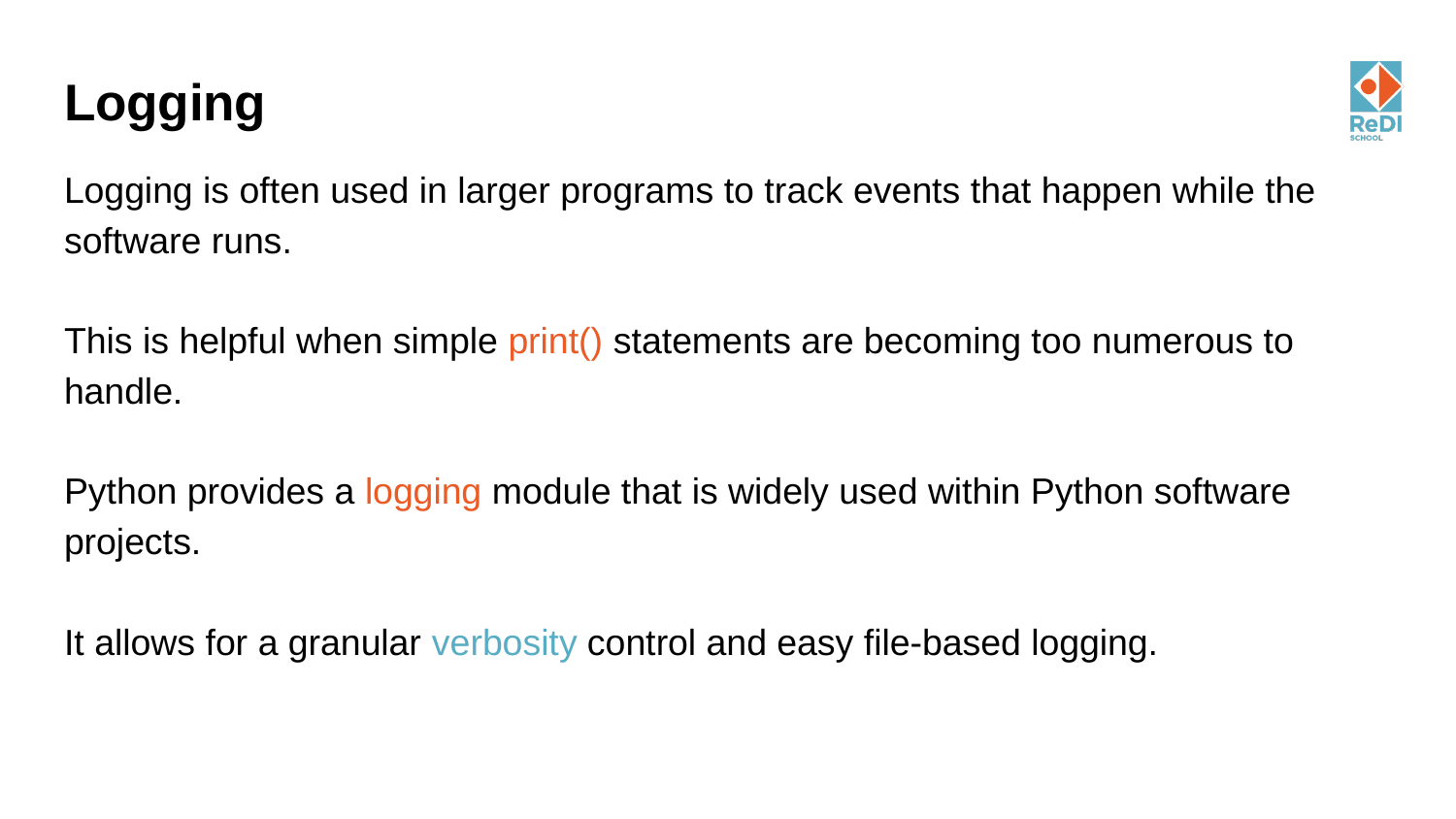

# Logging
Logging is often used in larger programs to track events that happen while the software runs.

This is helpful when simple print() statements are becoming too numerous to handle.

Python provides a logging module that is widely used within Python software projects.

It allows for a granular verbosity control and easy file-based logging.